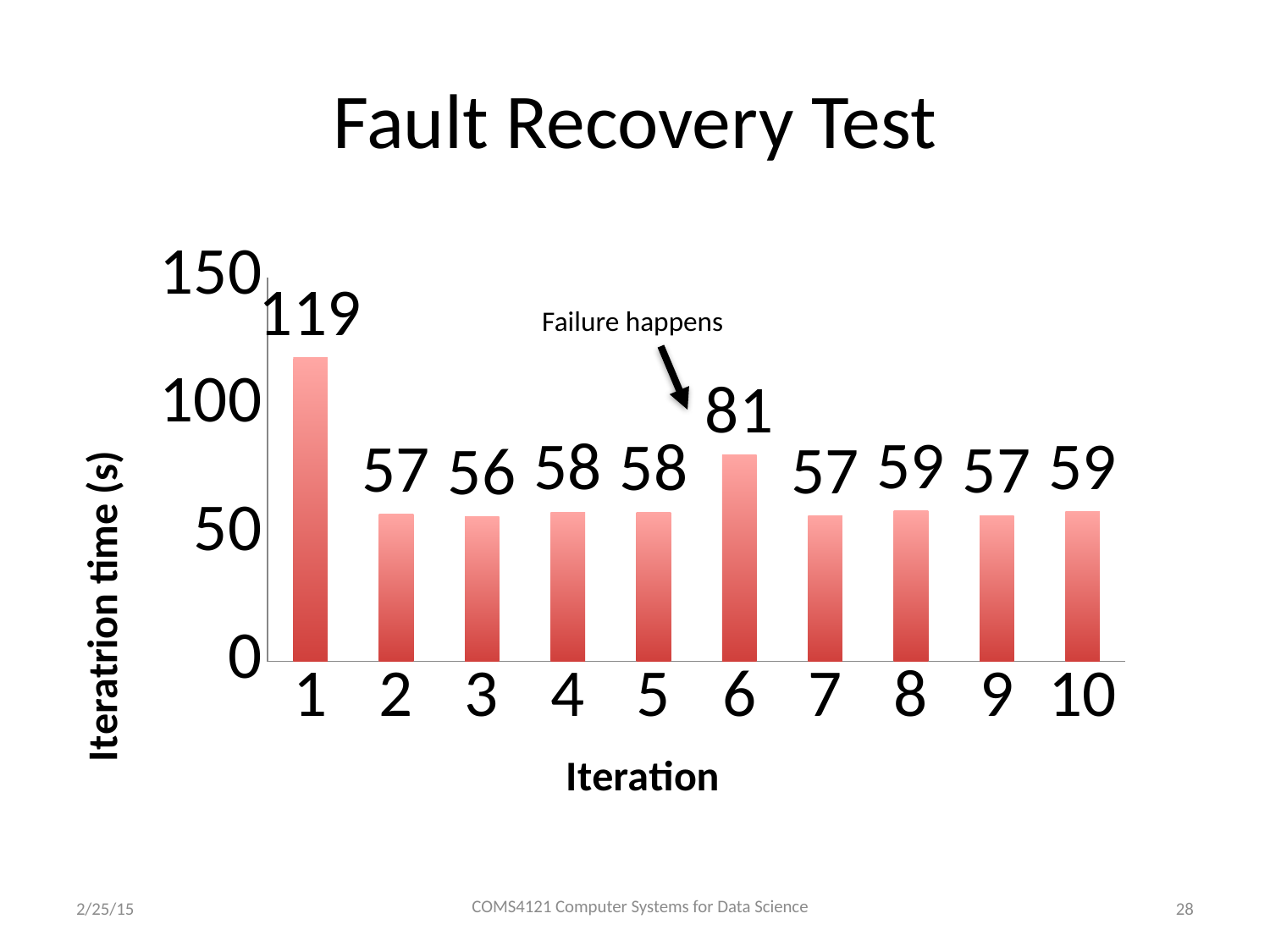

# Fault Recovery Test

### Chart

| Category |  |
|---|---|
Failure happens
COMS4121 Computer Systems for Data Science
2/25/15
28